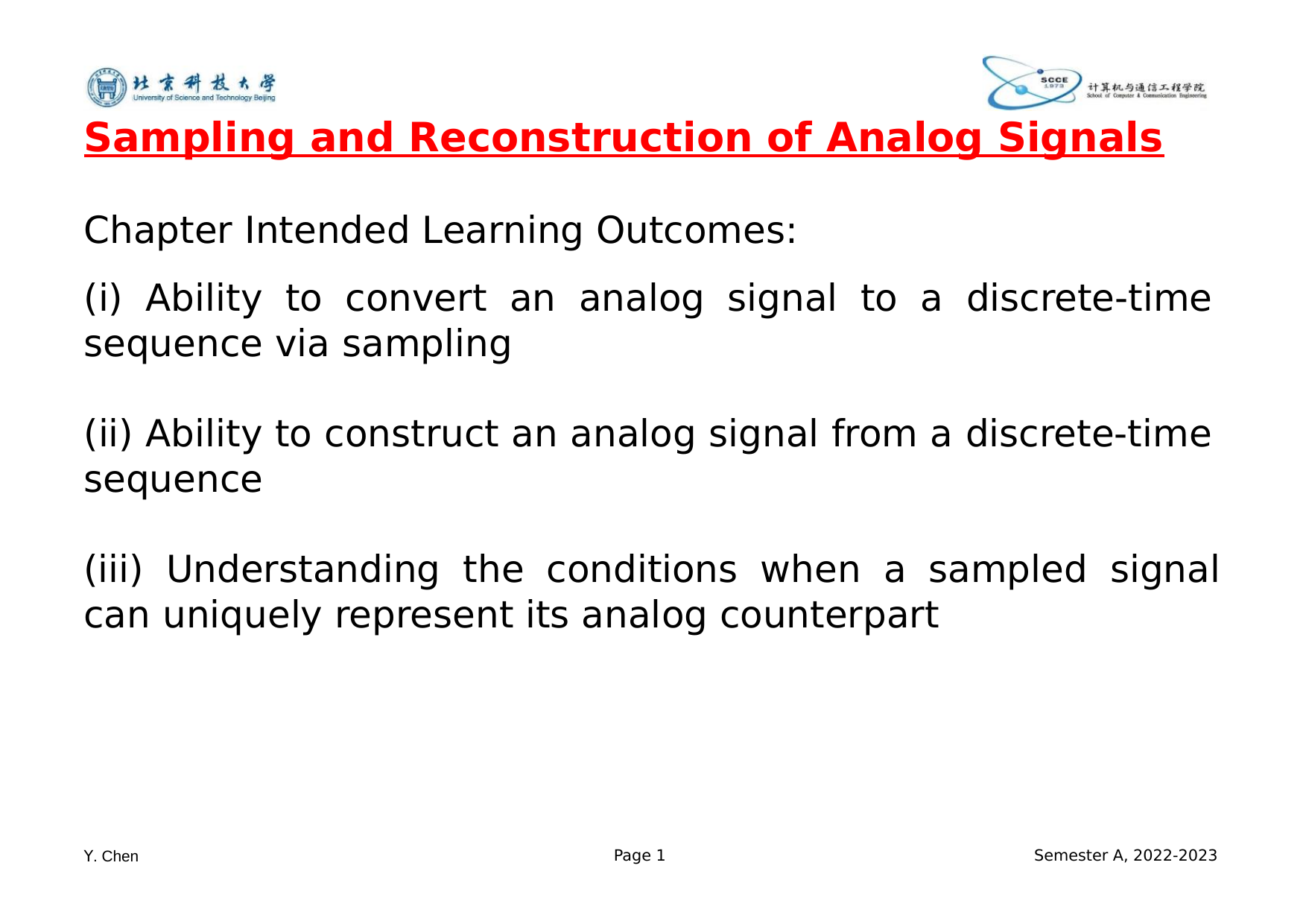

Sampling and Reconstruction of Analog Signals
Chapter Intended Learning Outcomes:
(i) Ability to convert an analog signal to a discrete-time
sequence via sampling
(ii) Ability to construct an analog signal from a discrete-time
sequence
(iii) Understanding the conditions when a sampled signal
can uniquely represent its analog counterpart
Y. Chen
Page 1
Semester A, 2022-2023